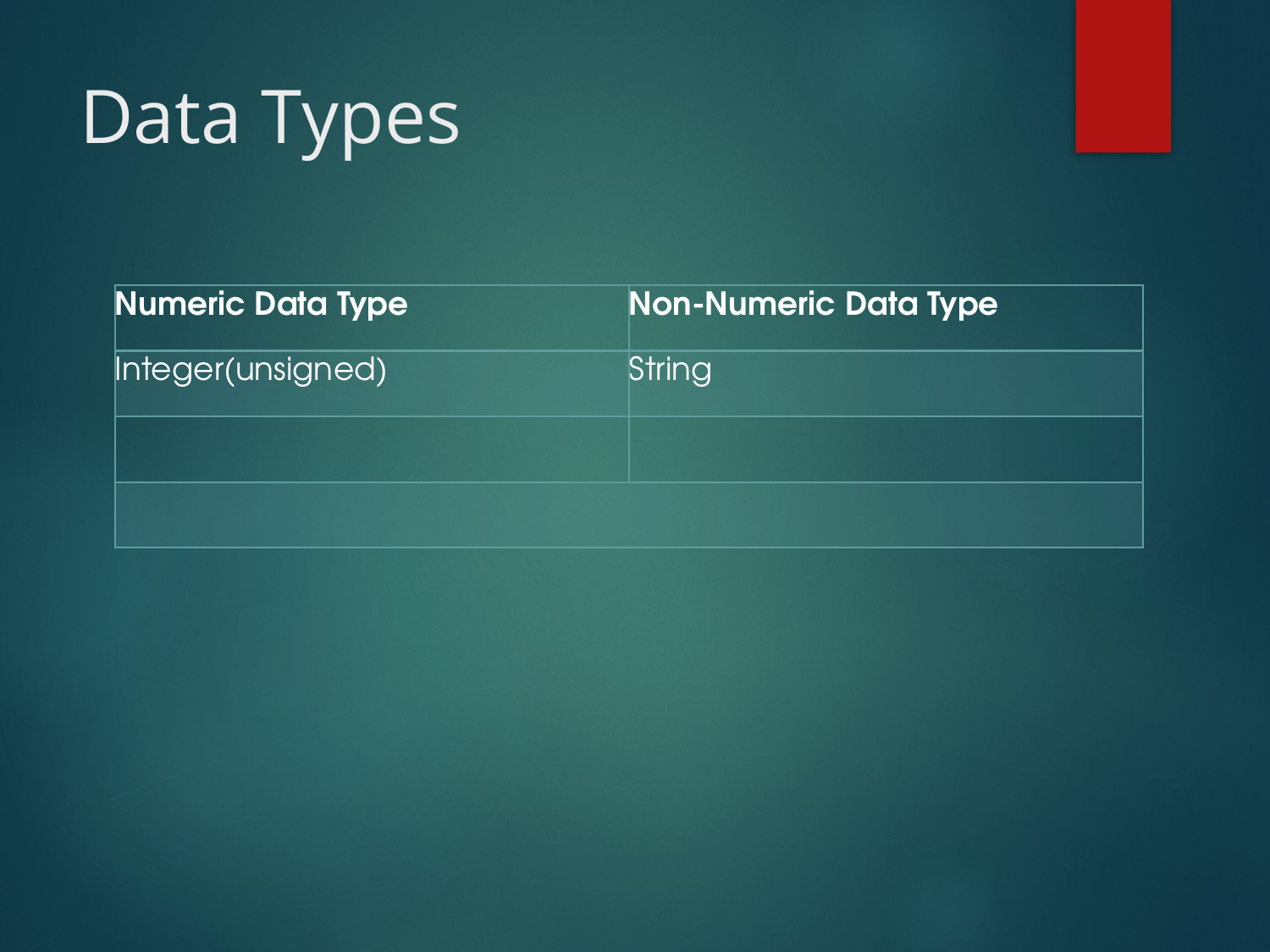

# Data Types
| Numeric Data Type | Non-Numeric Data Type |
| --- | --- |
| Integer(unsigned) | String |
|  |  |
|  |  |